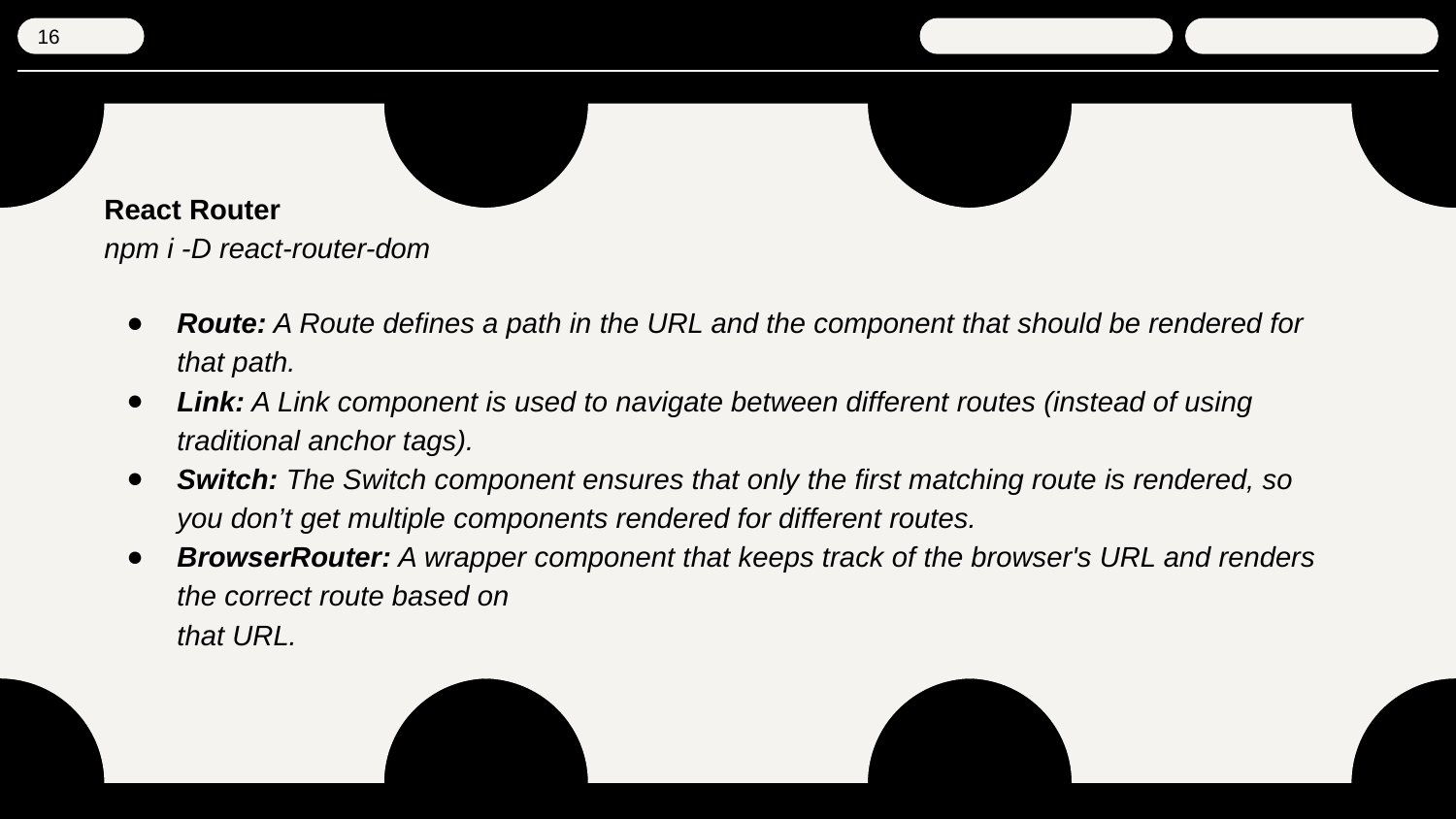

16
React Router
npm i -D react-router-dom
Route: A Route defines a path in the URL and the component that should be rendered for that path.
Link: A Link component is used to navigate between different routes (instead of using traditional anchor tags).
Switch: The Switch component ensures that only the first matching route is rendered, so you don’t get multiple components rendered for different routes.
BrowserRouter: A wrapper component that keeps track of the browser's URL and renders the correct route based on
that URL.